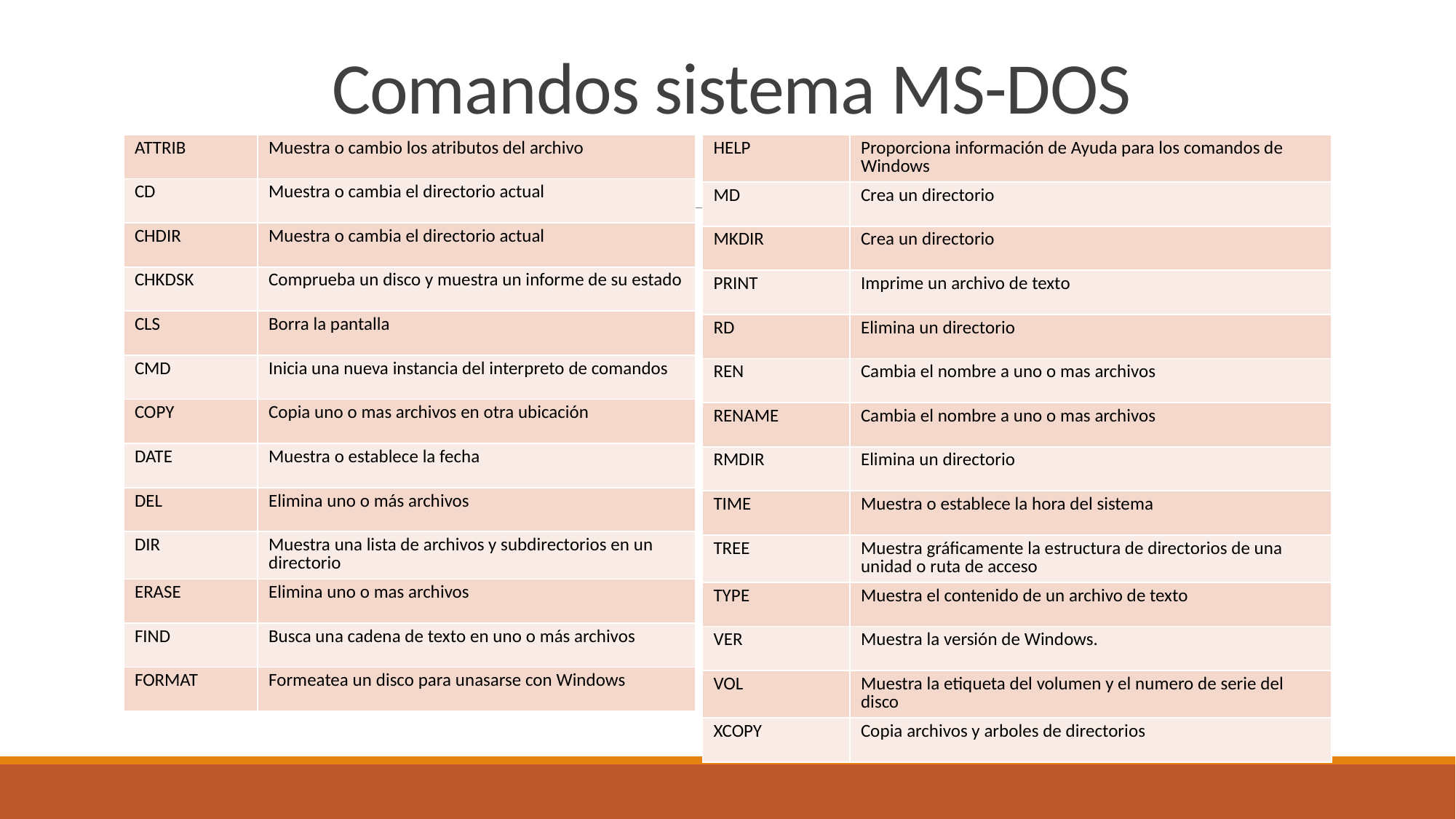

# Comandos sistema MS-DOS
| ATTRIB | Muestra o cambio los atributos del archivo |
| --- | --- |
| CD | Muestra o cambia el directorio actual |
| CHDIR | Muestra o cambia el directorio actual |
| CHKDSK | Comprueba un disco y muestra un informe de su estado |
| CLS | Borra la pantalla |
| CMD | Inicia una nueva instancia del interpreto de comandos |
| COPY | Copia uno o mas archivos en otra ubicación |
| DATE | Muestra o establece la fecha |
| DEL | Elimina uno o más archivos |
| DIR | Muestra una lista de archivos y subdirectorios en un directorio |
| ERASE | Elimina uno o mas archivos |
| FIND | Busca una cadena de texto en uno o más archivos |
| FORMAT | Formeatea un disco para unasarse con Windows |
| HELP | Proporciona información de Ayuda para los comandos de Windows |
| --- | --- |
| MD | Crea un directorio |
| MKDIR | Crea un directorio |
| PRINT | Imprime un archivo de texto |
| RD | Elimina un directorio |
| REN | Cambia el nombre a uno o mas archivos |
| RENAME | Cambia el nombre a uno o mas archivos |
| RMDIR | Elimina un directorio |
| TIME | Muestra o establece la hora del sistema |
| TREE | Muestra gráficamente la estructura de directorios de una unidad o ruta de acceso |
| TYPE | Muestra el contenido de un archivo de texto |
| VER | Muestra la versión de Windows. |
| VOL | Muestra la etiqueta del volumen y el numero de serie del disco |
| XCOPY | Copia archivos y arboles de directorios |